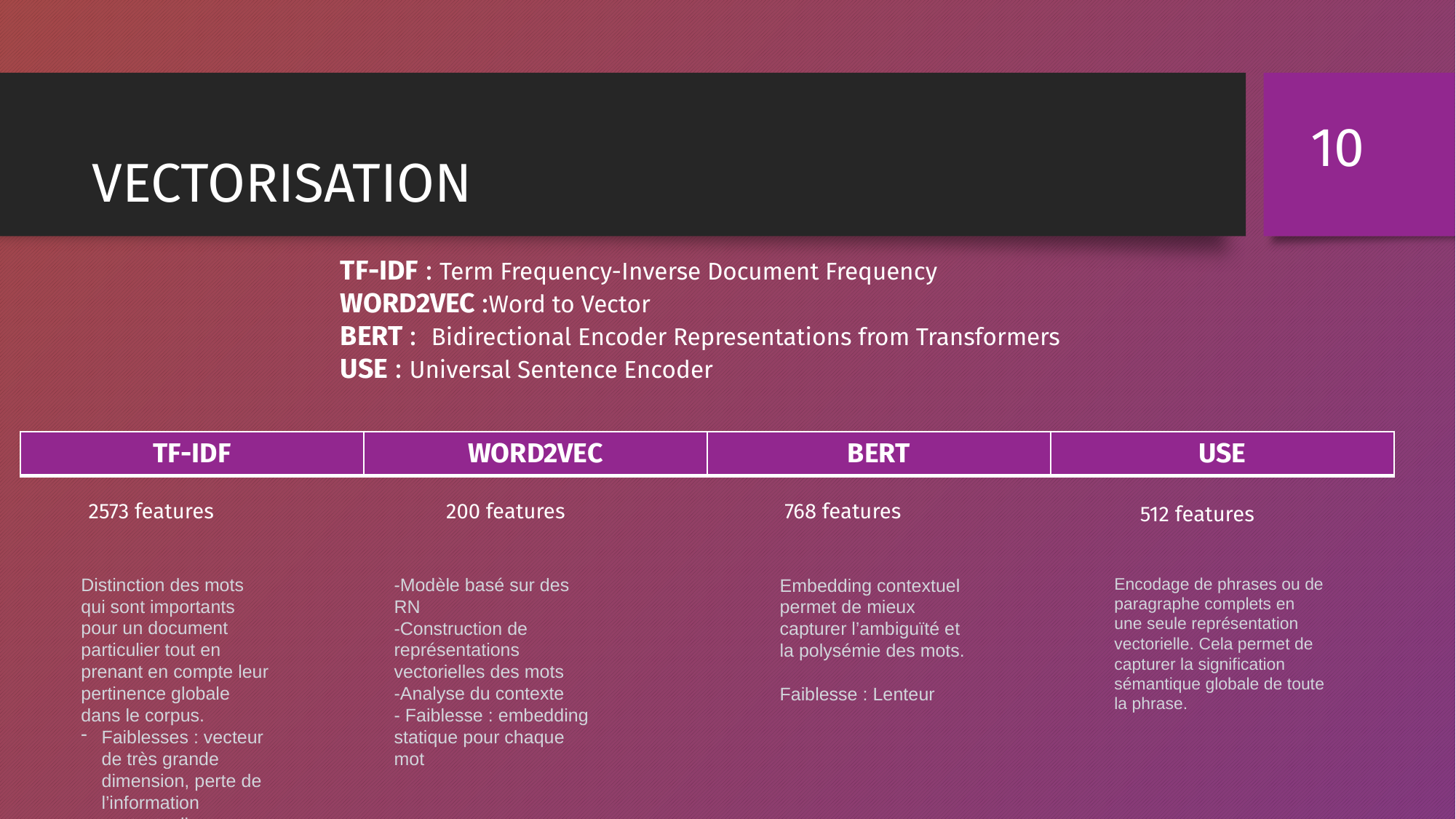

# VECTORISATION
10
TF-IDF : Term Frequency-Inverse Document Frequency
WORD2VEC :Word to Vector
BERT :  Bidirectional Encoder Representations from Transformers
USE : Universal Sentence Encoder
| TF-IDF | WORD2VEC | BERT | USE |
| --- | --- | --- | --- |
2573 features
768 features
200 features
512 features
Distinction des mots qui sont importants pour un document particulier tout en prenant en compte leur pertinence globale dans le corpus.
Faiblesses : vecteur de très grande dimension, perte de l’information contextuelle
-Modèle basé sur des RN
-Construction de représentations vectorielles des mots
-Analyse du contexte
- Faiblesse : embedding statique pour chaque mot
Encodage de phrases ou de paragraphe complets en une seule représentation vectorielle. Cela permet de capturer la signification sémantique globale de toute la phrase.
Embedding contextuel permet de mieux capturer l’ambiguïté et la polysémie des mots.

Faiblesse : Lenteur